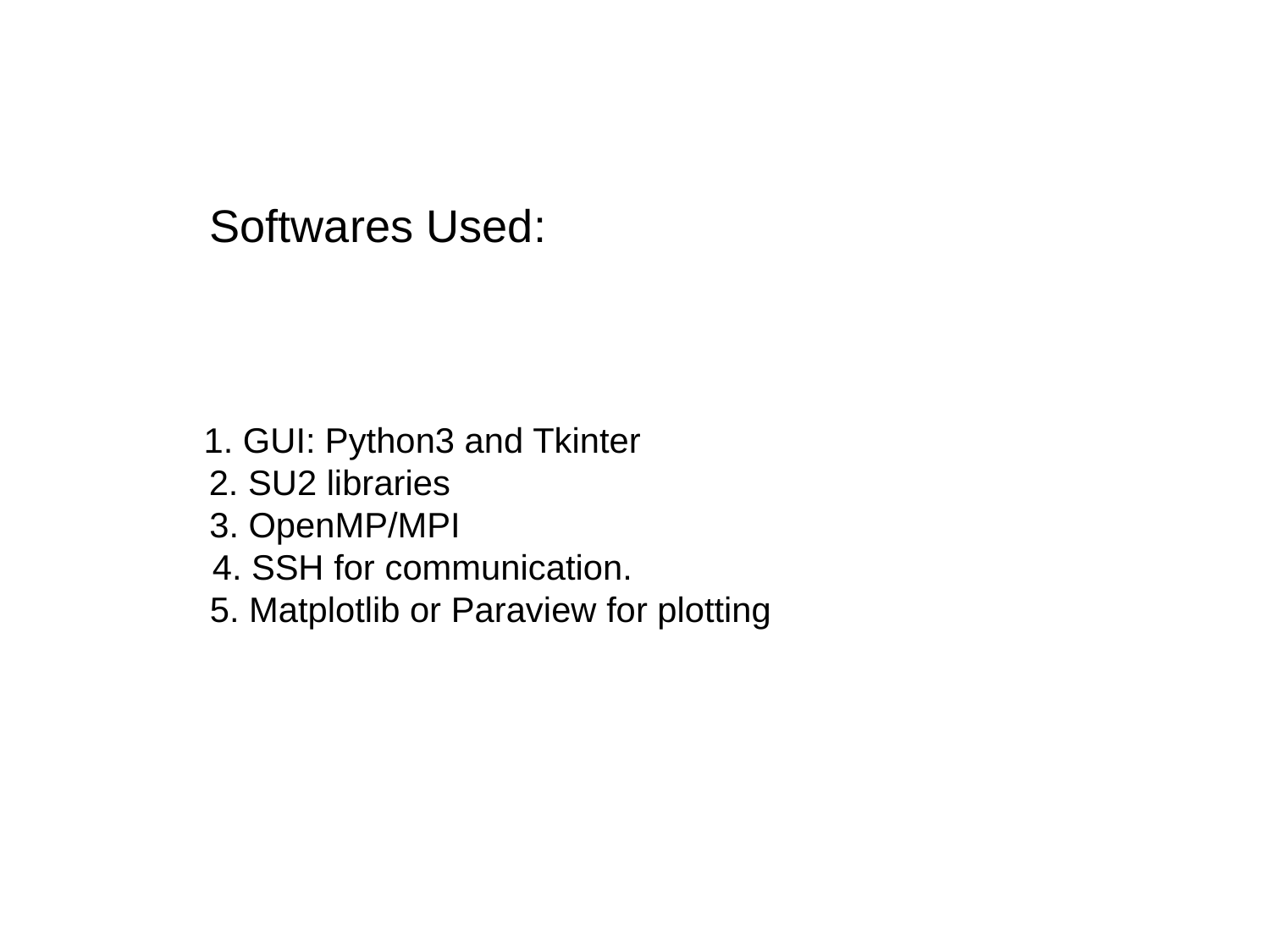

Softwares Used:
                   1. GUI: Python3 and Tkinter
2. SU2 libraries
 3. OpenMP/MPI
                   4. SSH for communication.
                                 5. Matplotlib or Paraview for plotting